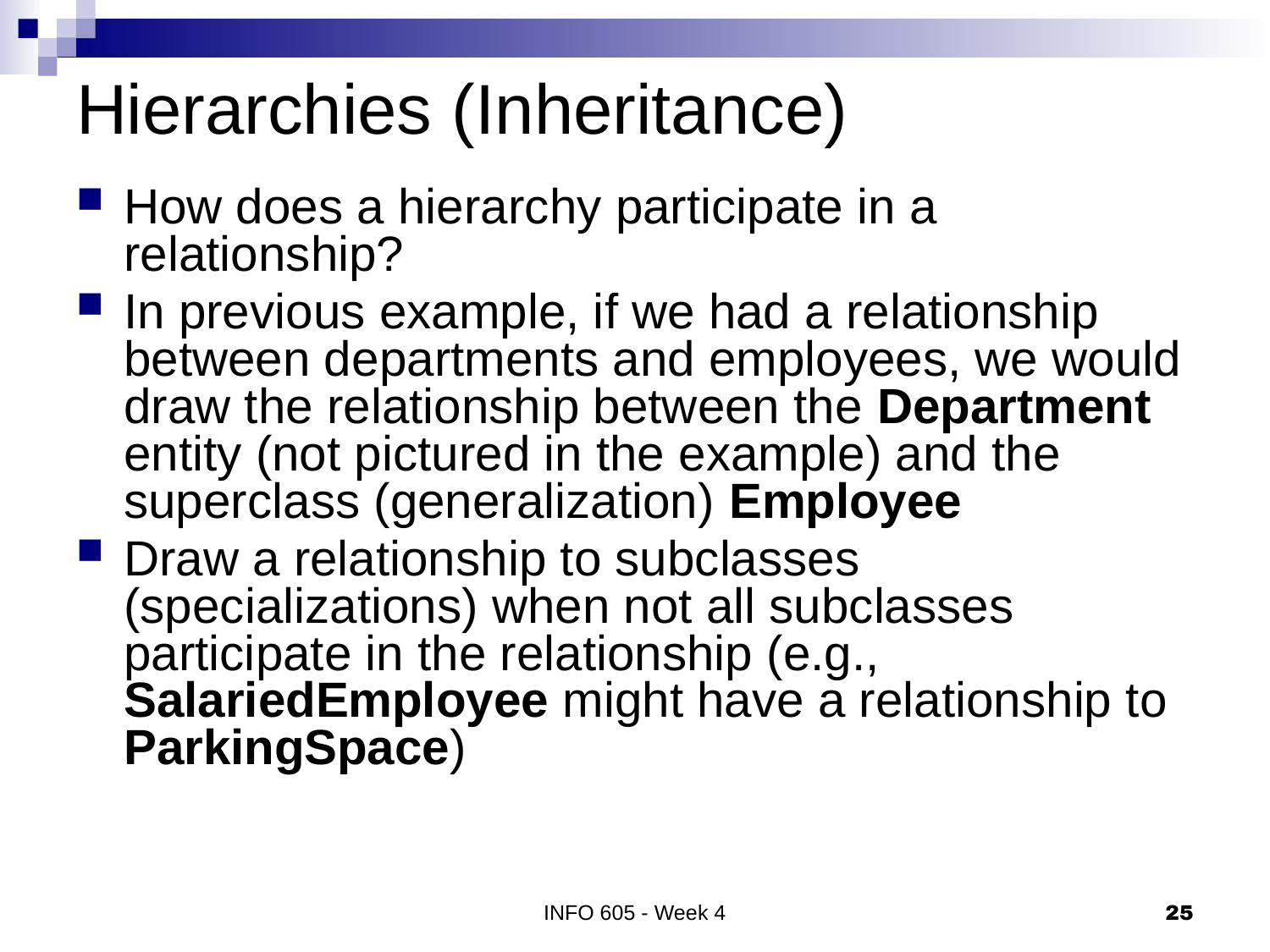

# Hierarchies (Inheritance)
How does a hierarchy participate in a relationship?
In previous example, if we had a relationship between departments and employees, we would draw the relationship between the Department entity (not pictured in the example) and the superclass (generalization) Employee
Draw a relationship to subclasses (specializations) when not all subclasses participate in the relationship (e.g., SalariedEmployee might have a relationship to ParkingSpace)

INFO 605 - Week 4
25